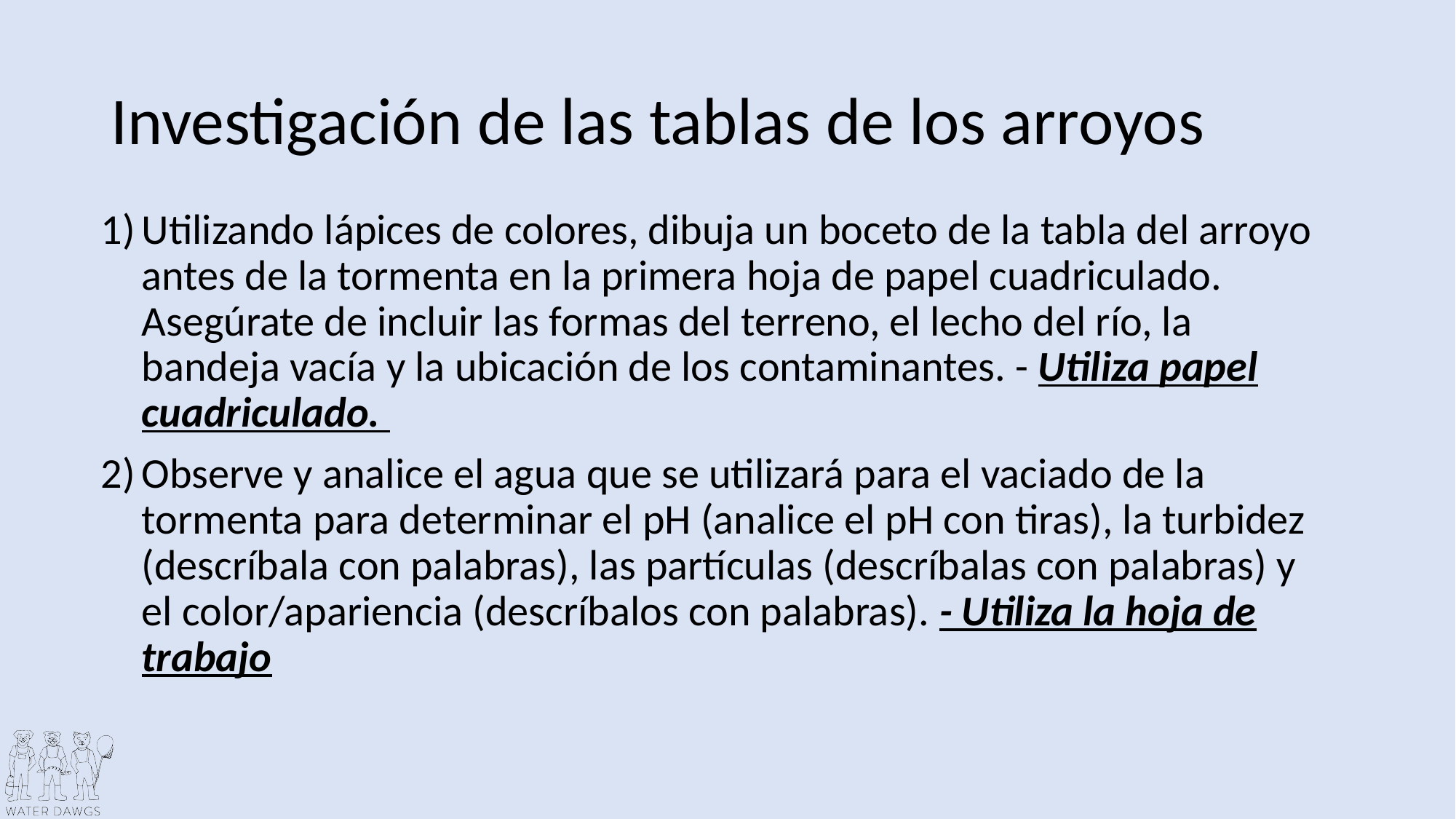

# Investigación de las tablas de los arroyos
Utilizando lápices de colores, dibuja un boceto de la tabla del arroyo antes de la tormenta en la primera hoja de papel cuadriculado. Asegúrate de incluir las formas del terreno, el lecho del río, la bandeja vacía y la ubicación de los contaminantes. - Utiliza papel cuadriculado.
Observe y analice el agua que se utilizará para el vaciado de la tormenta para determinar el pH (analice el pH con tiras), la turbidez (descríbala con palabras), las partículas (descríbalas con palabras) y el color/apariencia (descríbalos con palabras). - Utiliza la hoja de trabajo